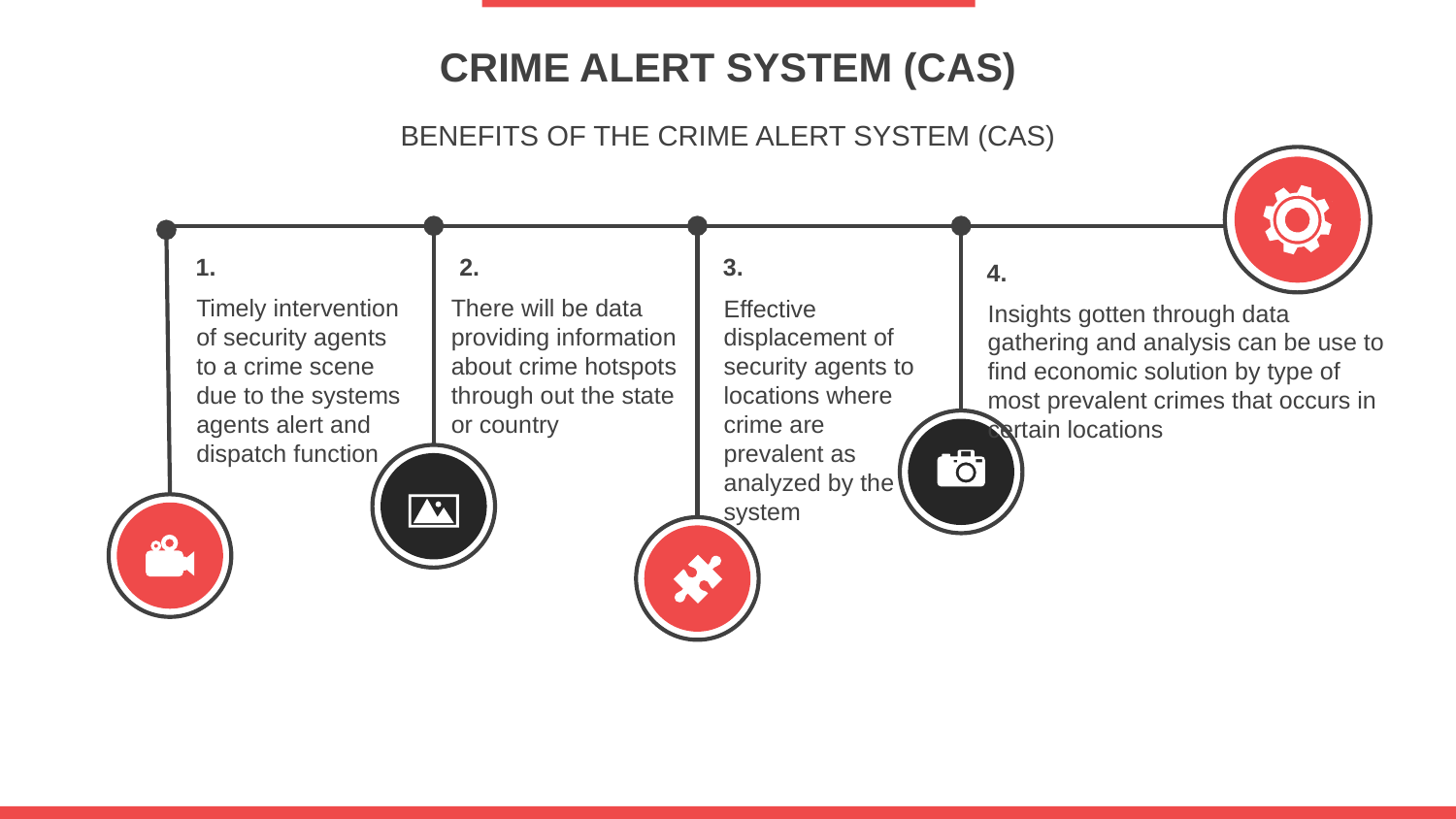

CRIME ALERT SYSTEM (CAS)
BENEFITS OF THE CRIME ALERT SYSTEM (CAS)

1.
Timely intervention of security agents to a crime scene due to the systems agents alert and dispatch function
2.
There will be data providing information about crime hotspots through out the state or country
3.
Effective displacement of security agents to locations where crime are prevalent as analyzed by the system
4.
Insights gotten through data gathering and analysis can be use to find economic solution by type of most prevalent crimes that occurs in certain locations